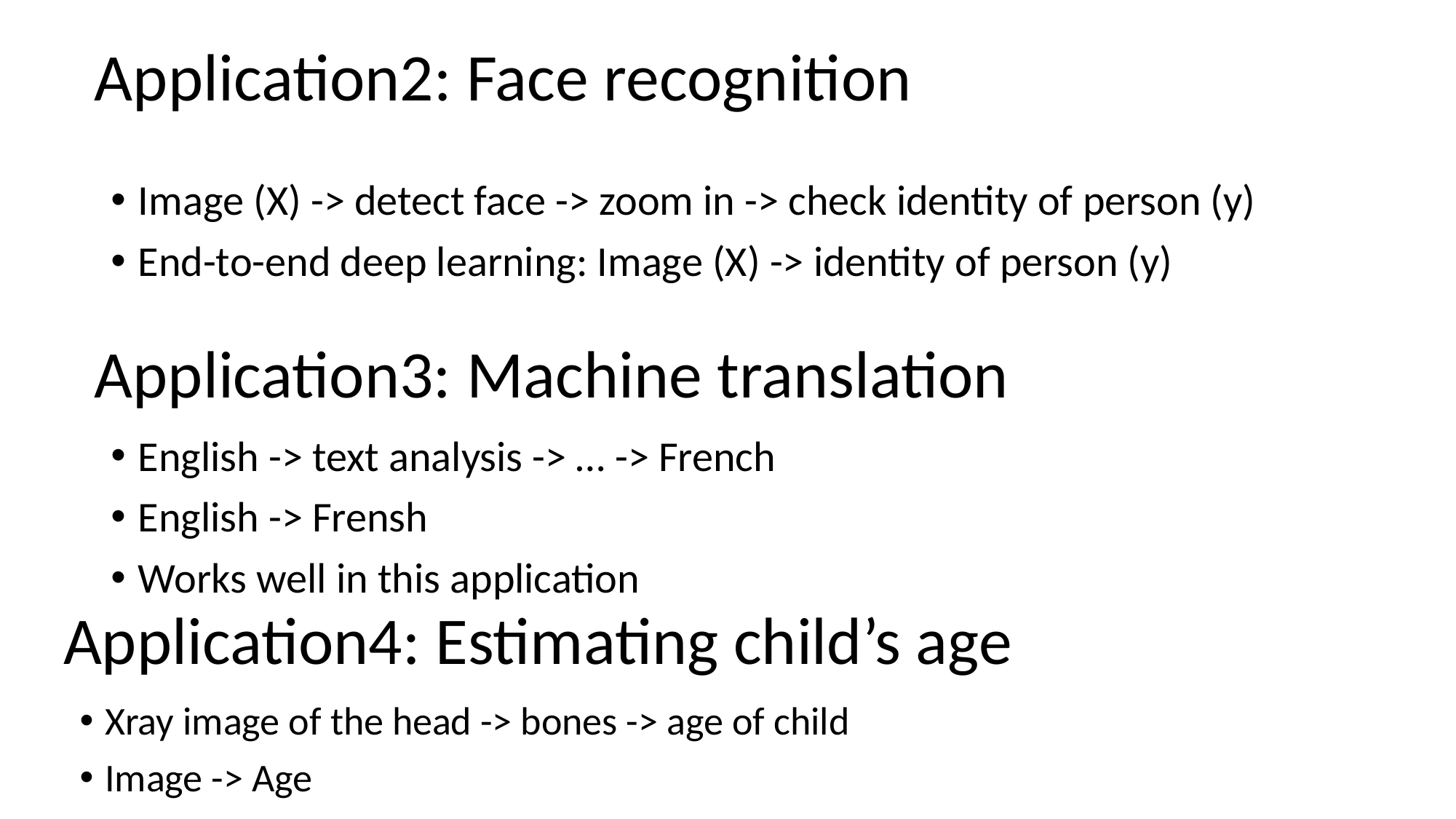

# Application2: Face recognition
Image (X) -> detect face -> zoom in -> check identity of person (y)
End-to-end deep learning: Image (X) -> identity of person (y)

Application3: Machine translation
English -> text analysis -> … -> French
English -> Frensh
Works well in this application

Application4: Estimating child’s age
Xray image of the head -> bones -> age of child
Image -> Age